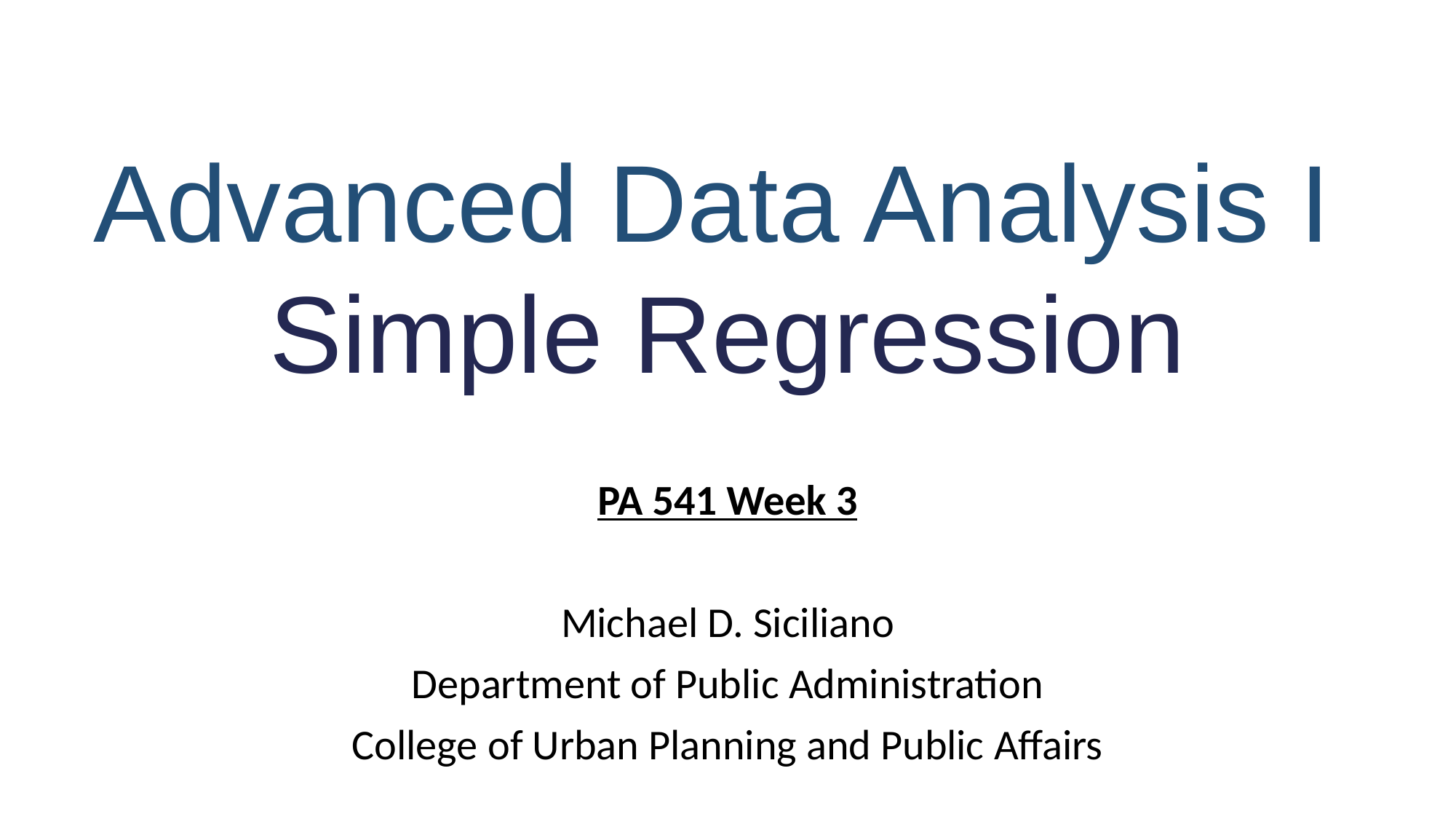

Advanced Data Analysis I
Simple Regression
PA 541 Week 3

Michael D. Siciliano
Department of Public Administration
College of Urban Planning and Public Affairs